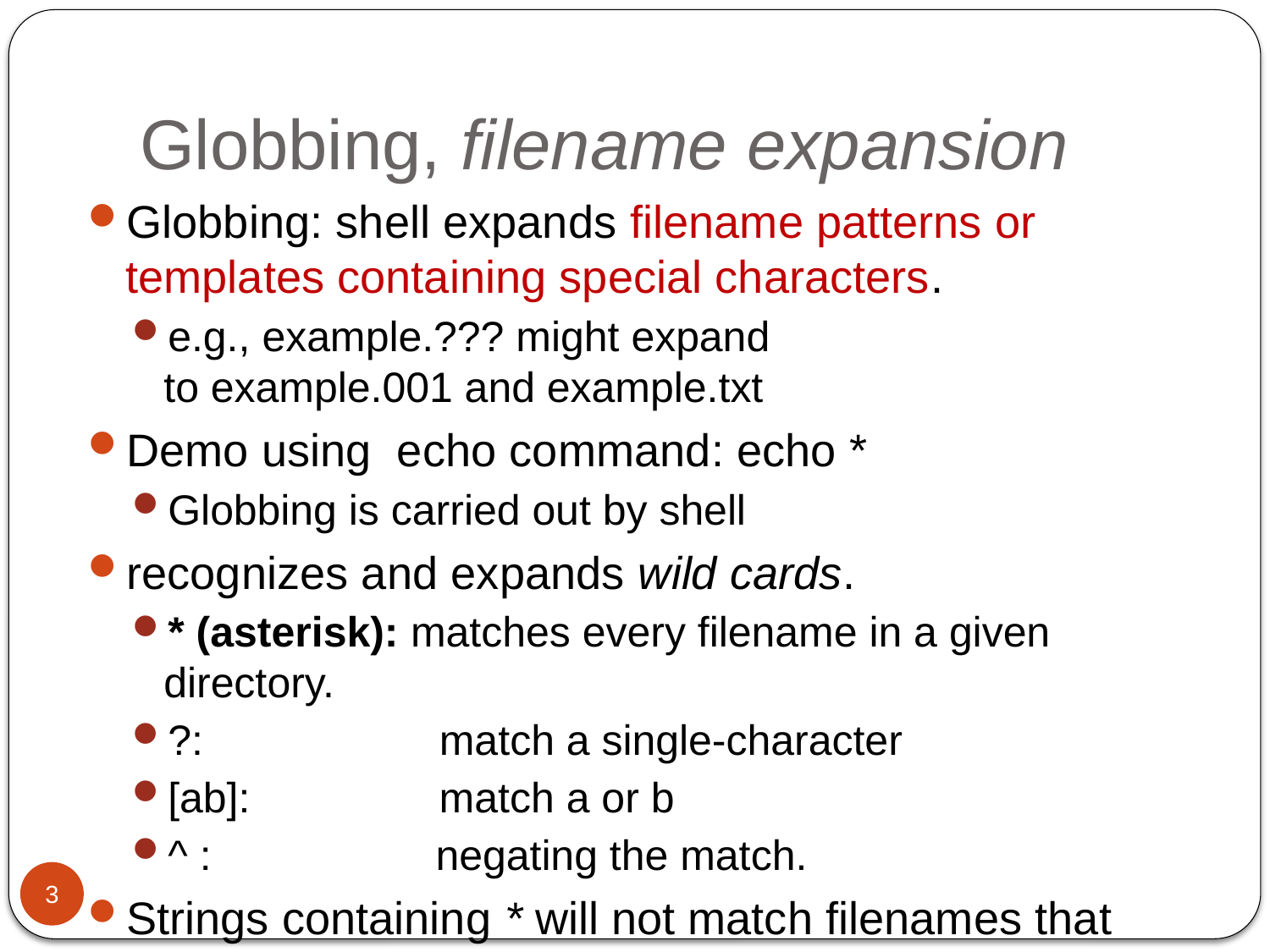

# Globbing, filename expansion
Globbing: shell expands filename patterns or templates containing special characters.
e.g., example.??? might expand to example.001 and example.txt
Demo using  echo command: echo *
Globbing is carried out by shell
recognizes and expands wild cards.
* (asterisk): matches every filename in a given directory.
?:                    match a single-character
[ab]:                match a or b
^ :                   negating the match.
Strings containing * will not match filenames that start with a dot
3